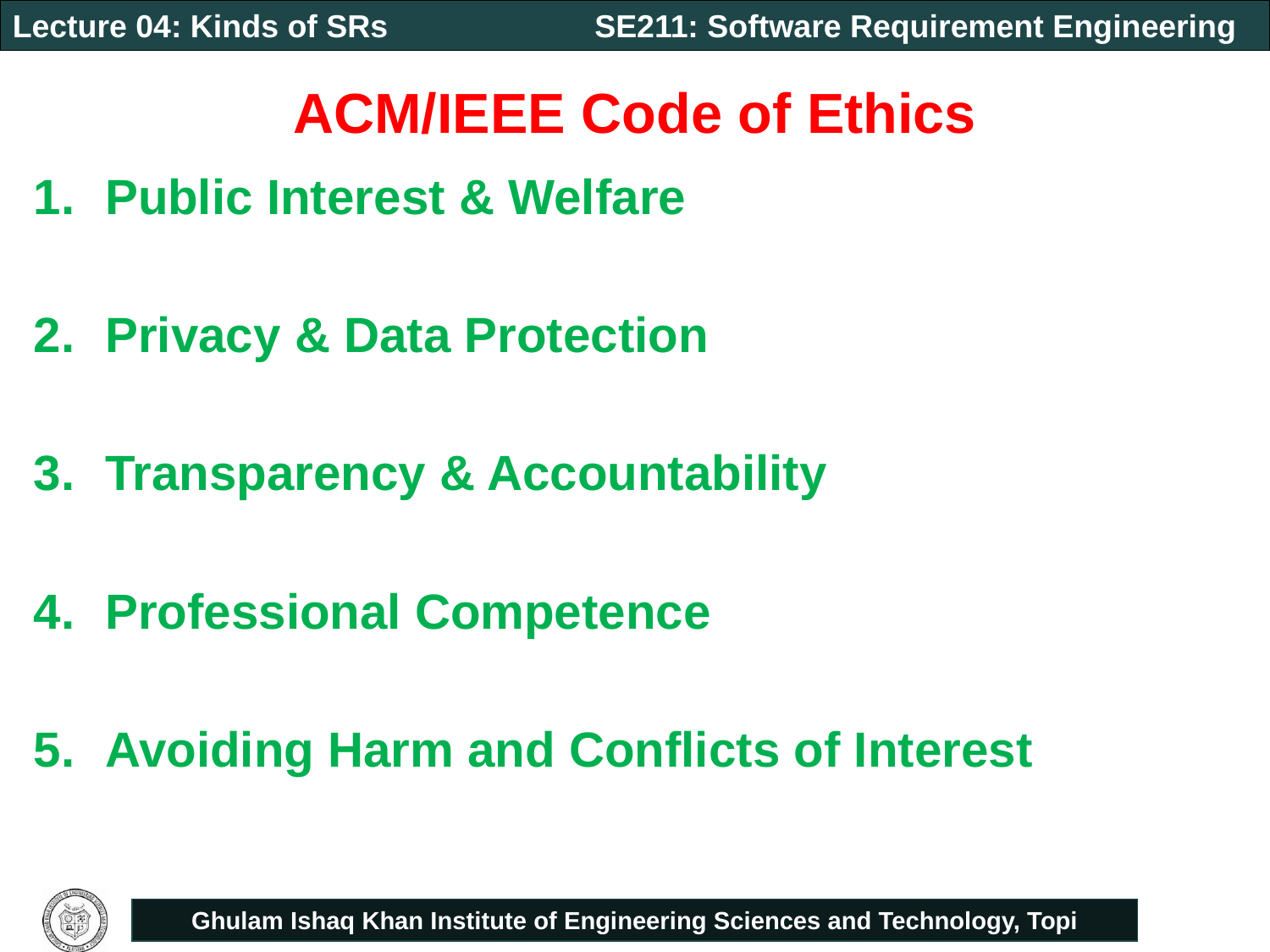

# ACM/IEEE Code of Ethics
Public Interest & Welfare

Privacy & Data Protection

Transparency & Accountability

Professional Competence

Avoiding Harm and Conflicts of Interest